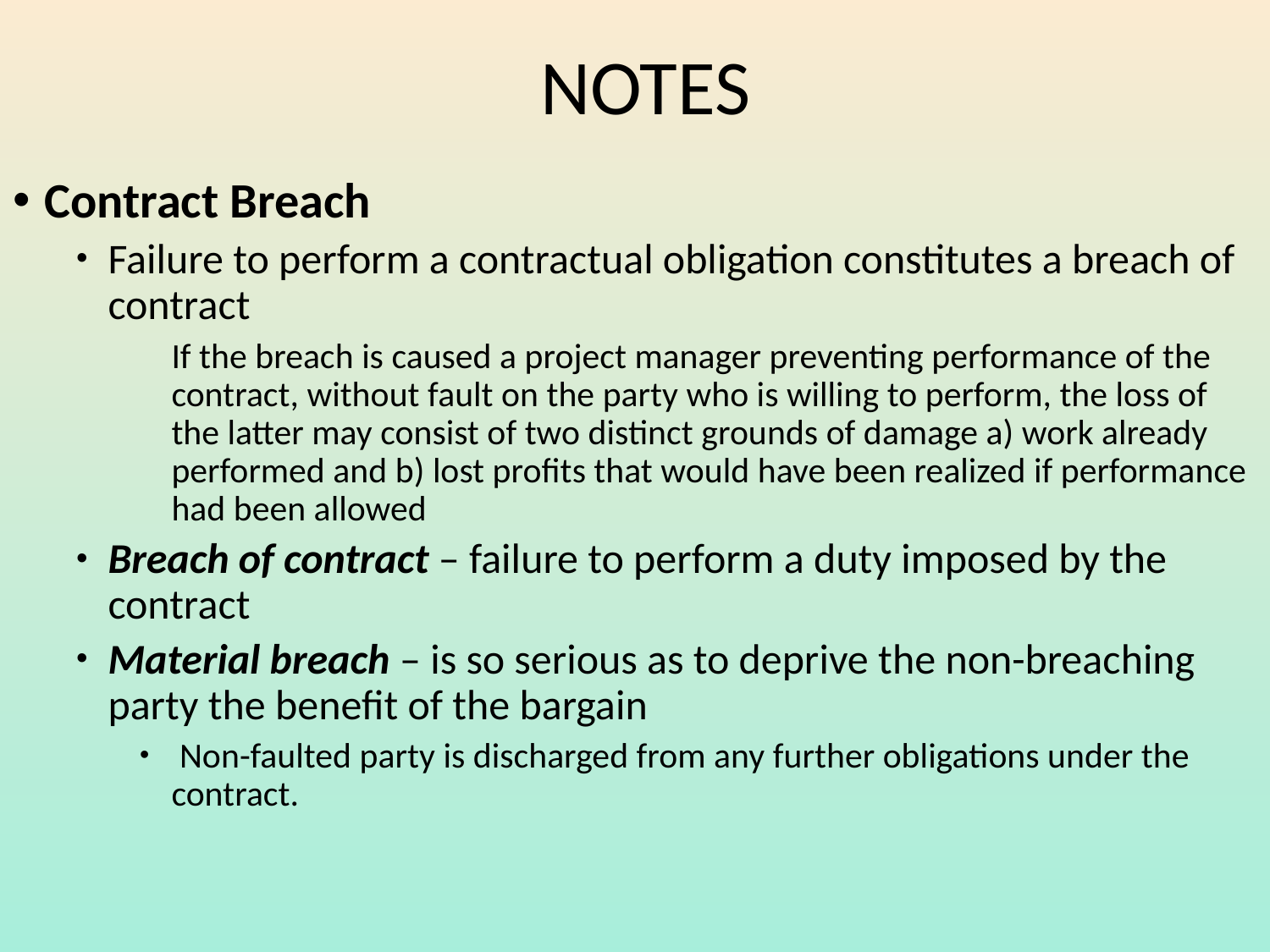

# NOTES
Contract Breach
Failure to perform a contractual obligation constitutes a breach of contract
	If the breach is caused a project manager preventing performance of the contract, without fault on the party who is willing to perform, the loss of the latter may consist of two distinct grounds of damage a) work already performed and b) lost profits that would have been realized if performance had been allowed
Breach of contract – failure to perform a duty imposed by the contract
Material breach – is so serious as to deprive the non-breaching party the benefit of the bargain
 Non-faulted party is discharged from any further obligations under the contract.